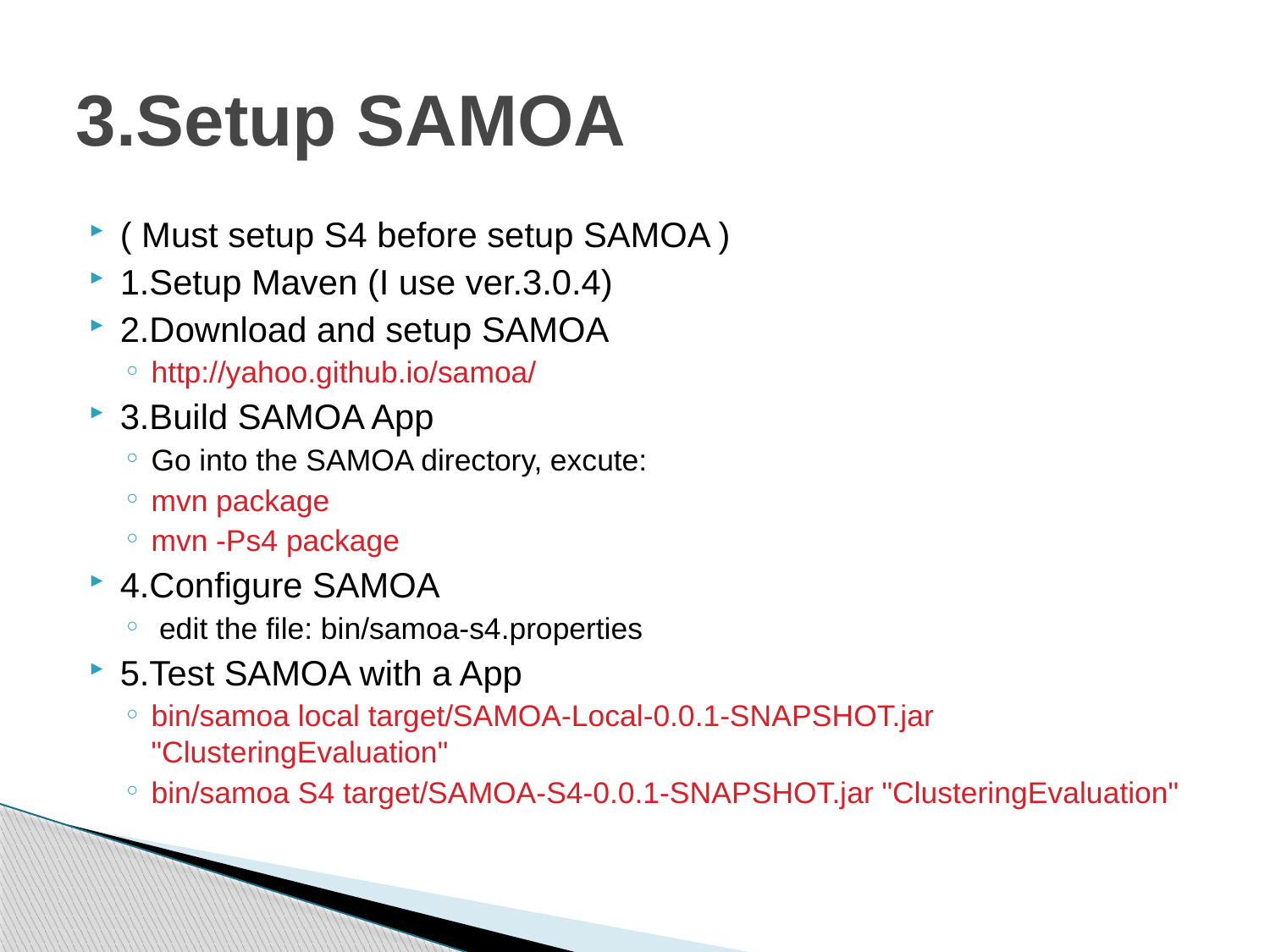

# 3.Setup SAMOA
( Must setup S4 before setup SAMOA )
1.Setup Maven (I use ver.3.0.4)
2.Download and setup SAMOA
http://yahoo.github.io/samoa/
3.Build SAMOA App
Go into the SAMOA directory, excute:
mvn package
mvn -Ps4 package
4.Configure SAMOA
 edit the file: bin/samoa-s4.properties
5.Test SAMOA with a App
bin/samoa local target/SAMOA-Local-0.0.1-SNAPSHOT.jar "ClusteringEvaluation"
bin/samoa S4 target/SAMOA-S4-0.0.1-SNAPSHOT.jar "ClusteringEvaluation"